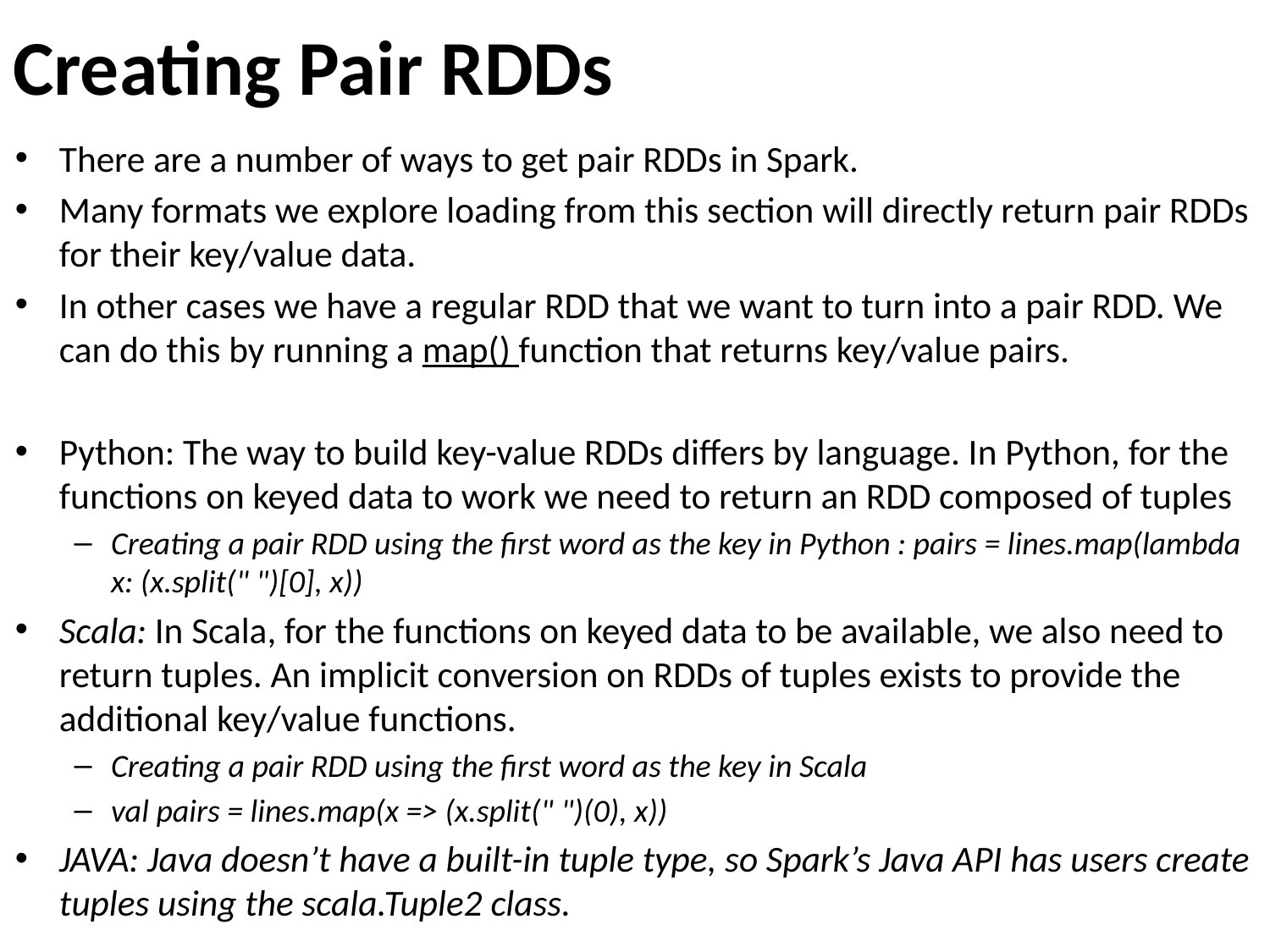

# Creating Pair RDDs
There are a number of ways to get pair RDDs in Spark.
Many formats we explore loading from this section will directly return pair RDDs for their key/value data.
In other cases we have a regular RDD that we want to turn into a pair RDD. We can do this by running a map() function that returns key/value pairs.

Python: The way to build key-value RDDs differs by language. In Python, for the functions on keyed data to work we need to return an RDD composed of tuples
Creating a pair RDD using the first word as the key in Python : pairs = lines.map(lambda x: (x.split(" ")[0], x))
Scala: In Scala, for the functions on keyed data to be available, we also need to return tuples. An implicit conversion on RDDs of tuples exists to provide the additional key/value functions.
Creating a pair RDD using the first word as the key in Scala
val pairs = lines.map(x => (x.split(" ")(0), x))
JAVA: Java doesn’t have a built-in tuple type, so Spark’s Java API has users create tuples using the scala.Tuple2 class.